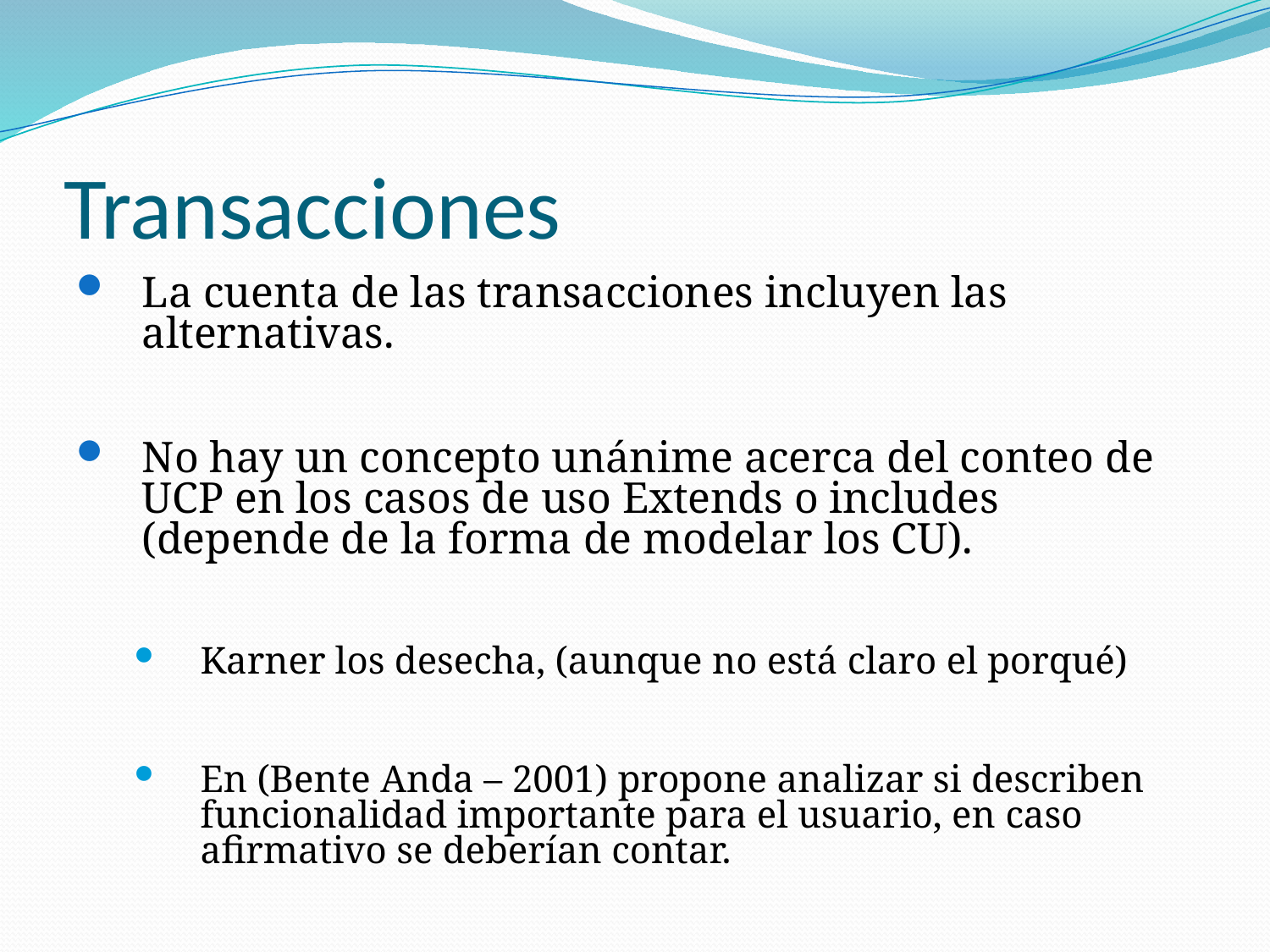

# Transacciones
La cuenta de las transacciones incluyen las alternativas.

No hay un concepto unánime acerca del conteo de UCP en los casos de uso Extends o includes (depende de la forma de modelar los CU).

Karner los desecha, (aunque no está claro el porqué)

En (Bente Anda – 2001) propone analizar si describen funcionalidad importante para el usuario, en caso afirmativo se deberían contar.